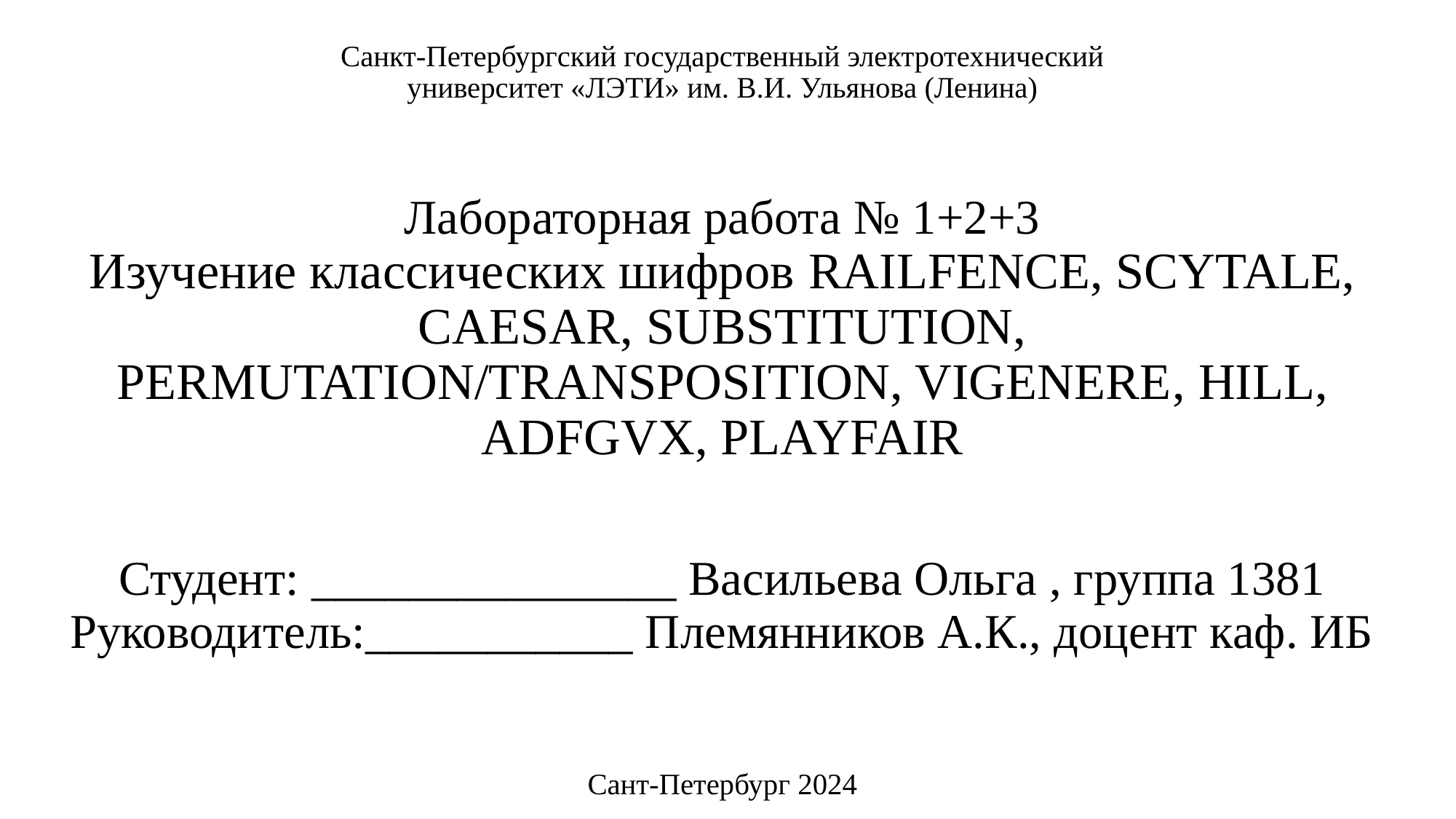

# Санкт-Петербургский государственный электротехнический университет «ЛЭТИ» им. В.И. Ульянова (Ленина) Лабораторная работа № 1+2+3 Изучение классических шифров RAILFENCE, SCYTALE, CAESAR, SUBSTITUTION, PERMUTATION/TRANSPOSITION, VIGENERE, HILL, ADFGVX, PLAYFAIR Студент: _______________ Васильева Ольга , группа 1381 Руководитель:___________ Племянников А.К., доцент каф. ИБ Сант-Петербург 2024